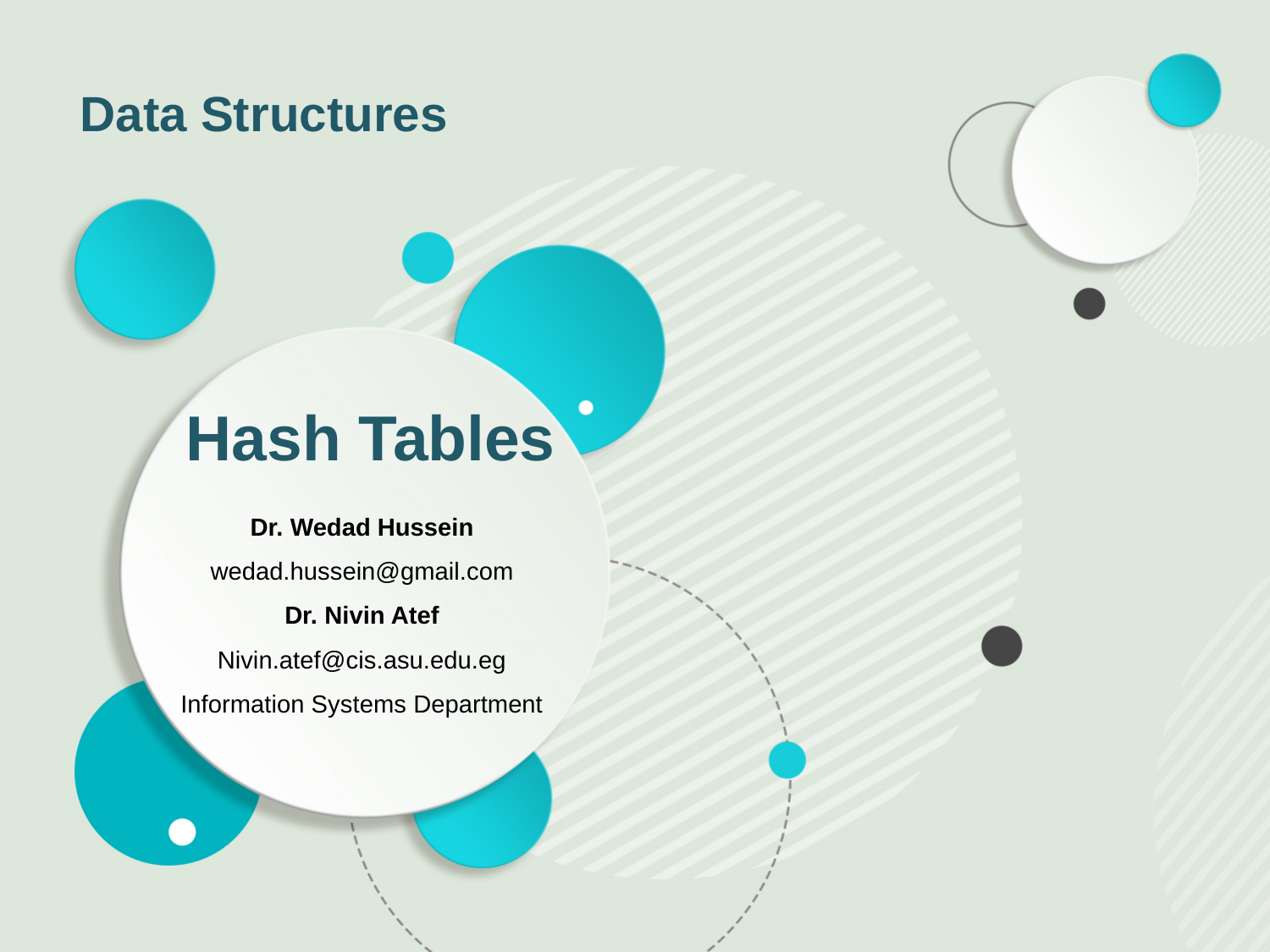

Data Structures
Hash Tables
Dr. Wedad Hussein
wedad.hussein@gmail.com
Dr. Nivin Atef
Nivin.atef@cis.asu.edu.eg
Information Systems Department